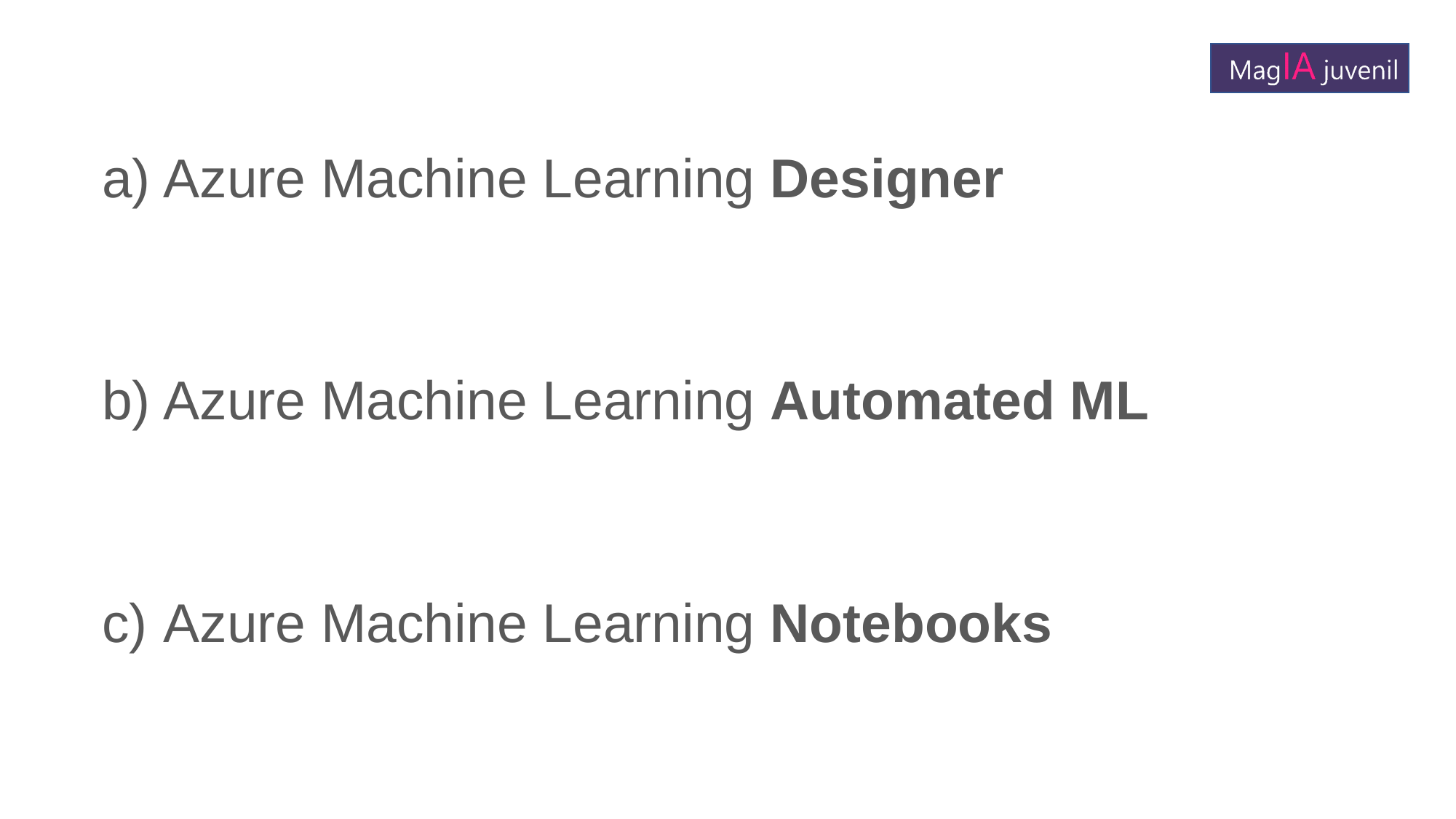

Azure Machine Learning Designer

Azure Machine Learning Automated ML

Azure Machine Learning Notebooks